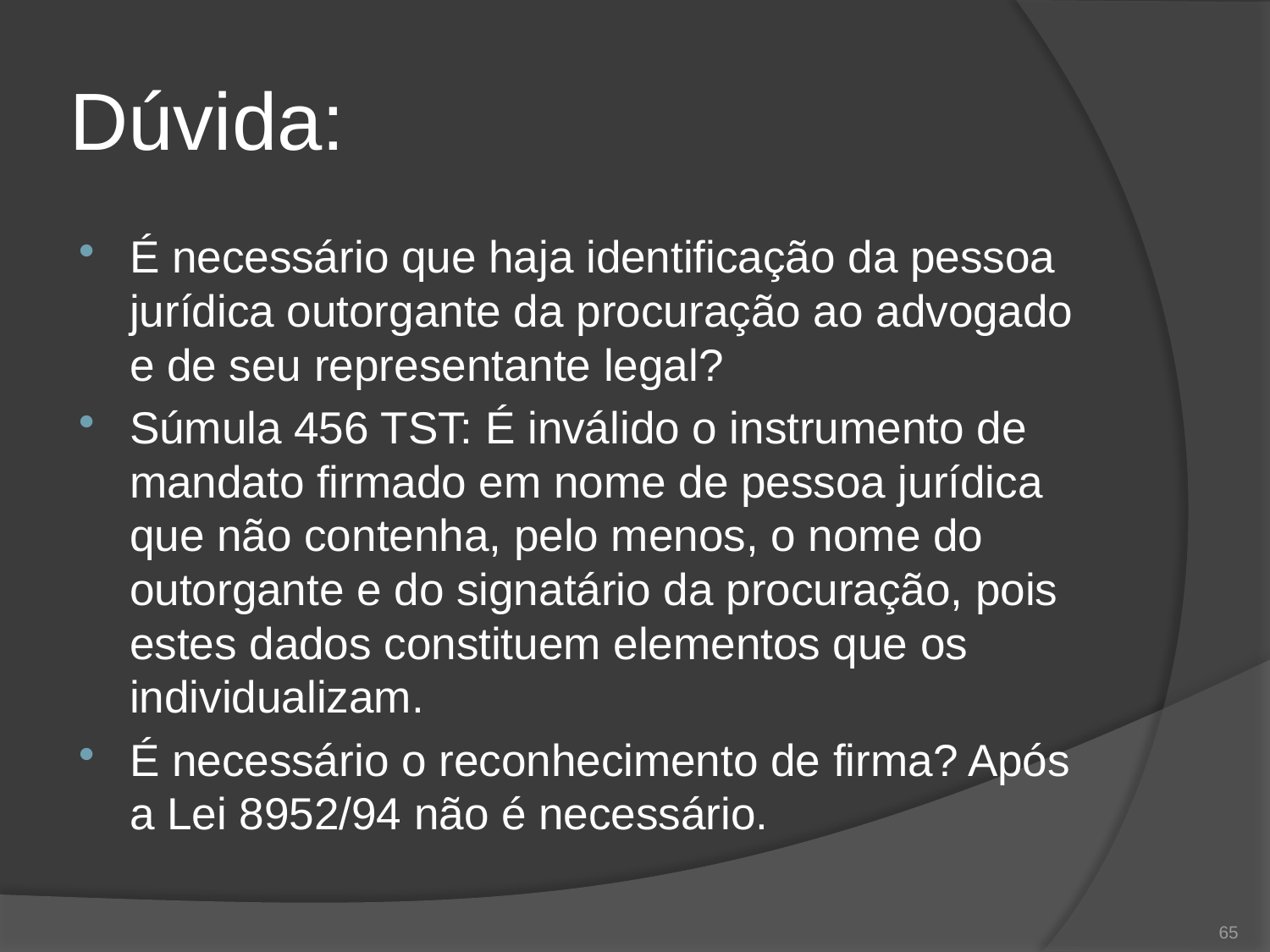

# Dúvida:
É necessário que haja identificação da pessoa jurídica outorgante da procuração ao advogado e de seu representante legal?
Súmula 456 TST: É inválido o instrumento de mandato firmado em nome de pessoa jurídica que não contenha, pelo menos, o nome do outorgante e do signatário da procuração, pois estes dados constituem elementos que os individualizam.
É necessário o reconhecimento de firma? Após a Lei 8952/94 não é necessário.
65